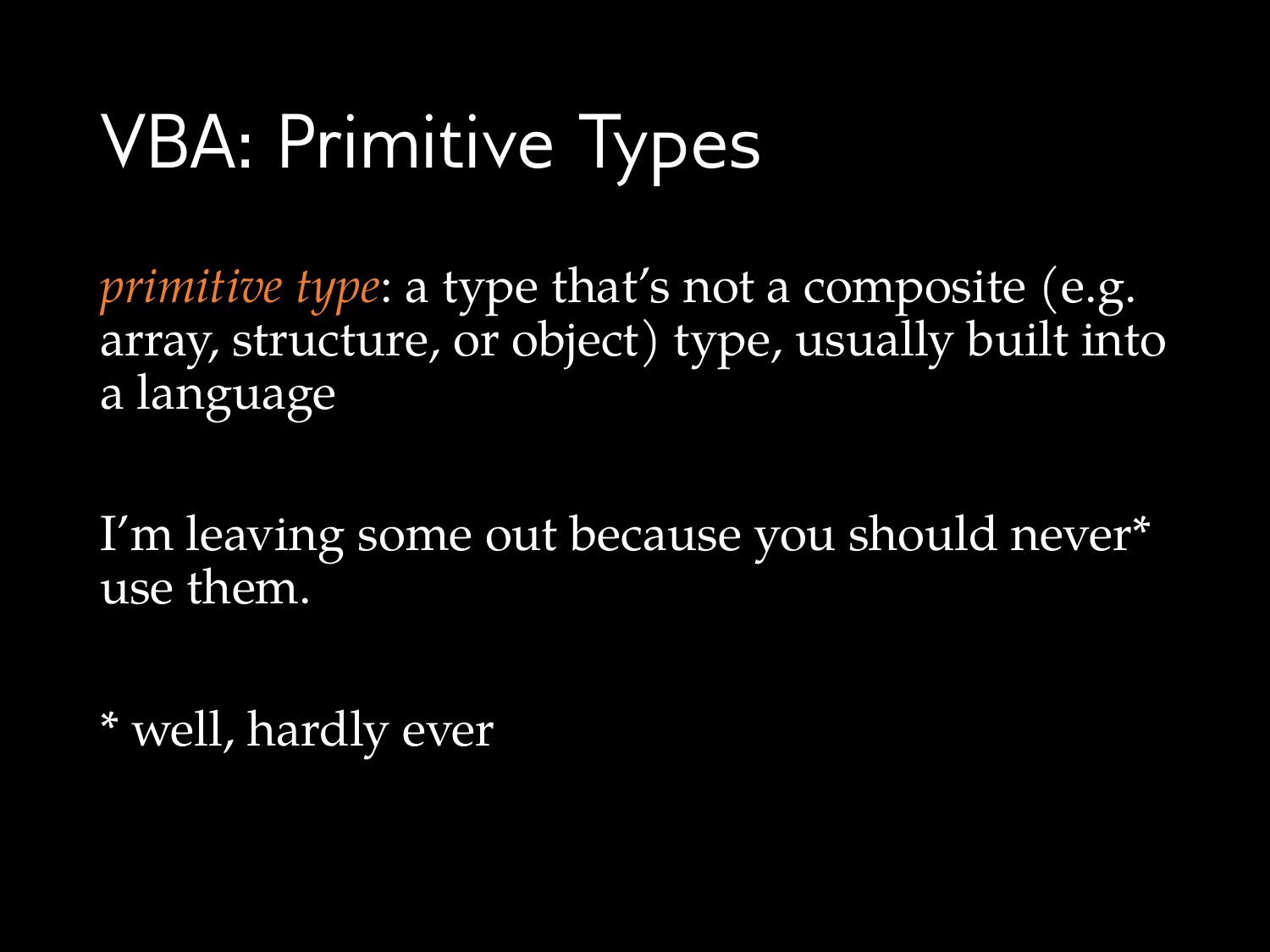

# VBA: Primitive Types
primitive type: a type that’s not a composite (e.g. array, structure, or object) type, usually built into a language

I’m leaving some out because you should never* use them.

* well, hardly ever